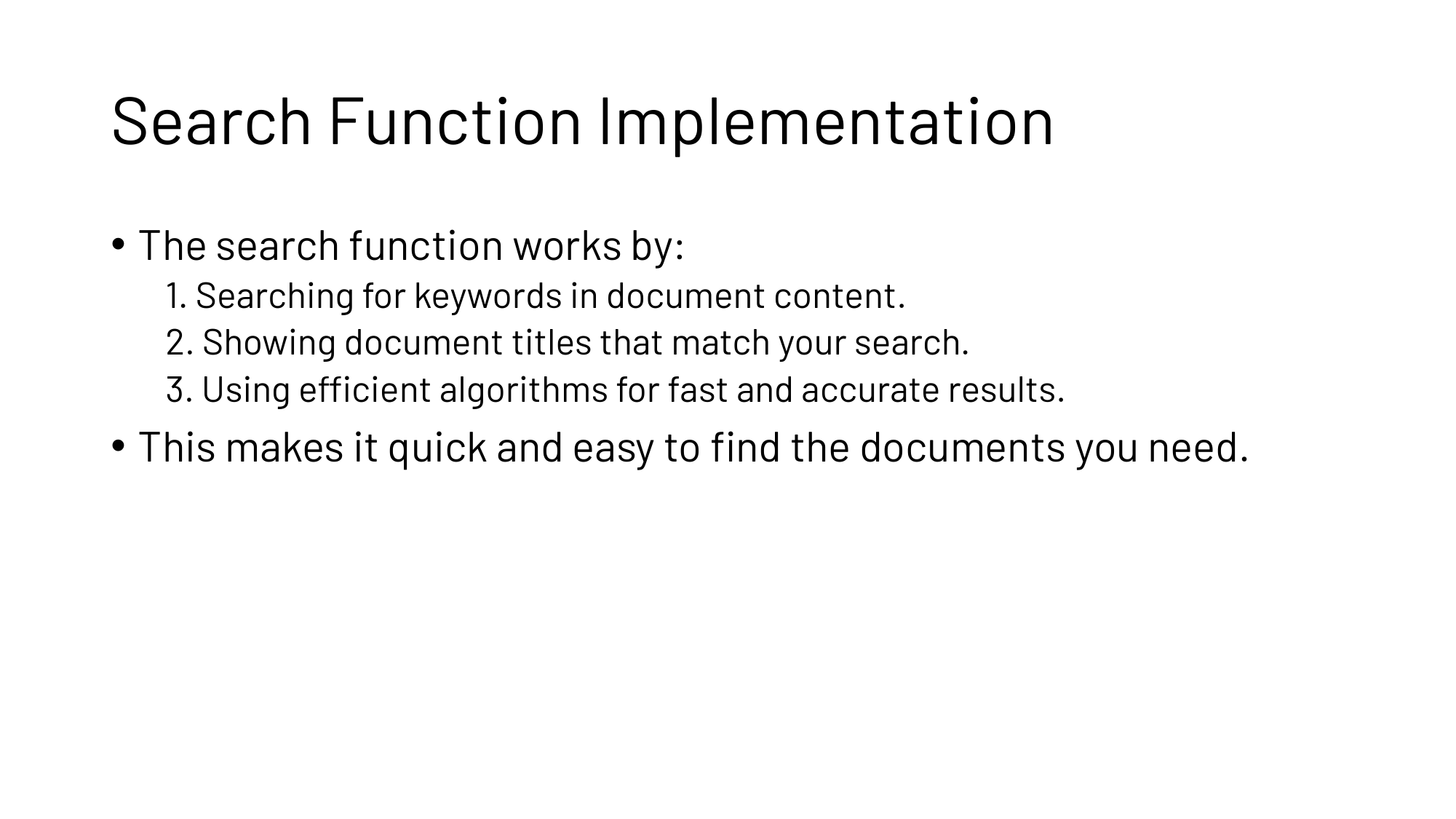

# Search Function Implementation
The search function works by:
1. Searching for keywords in document content.
2. Showing document titles that match your search.
3. Using efficient algorithms for fast and accurate results.
This makes it quick and easy to find the documents you need.